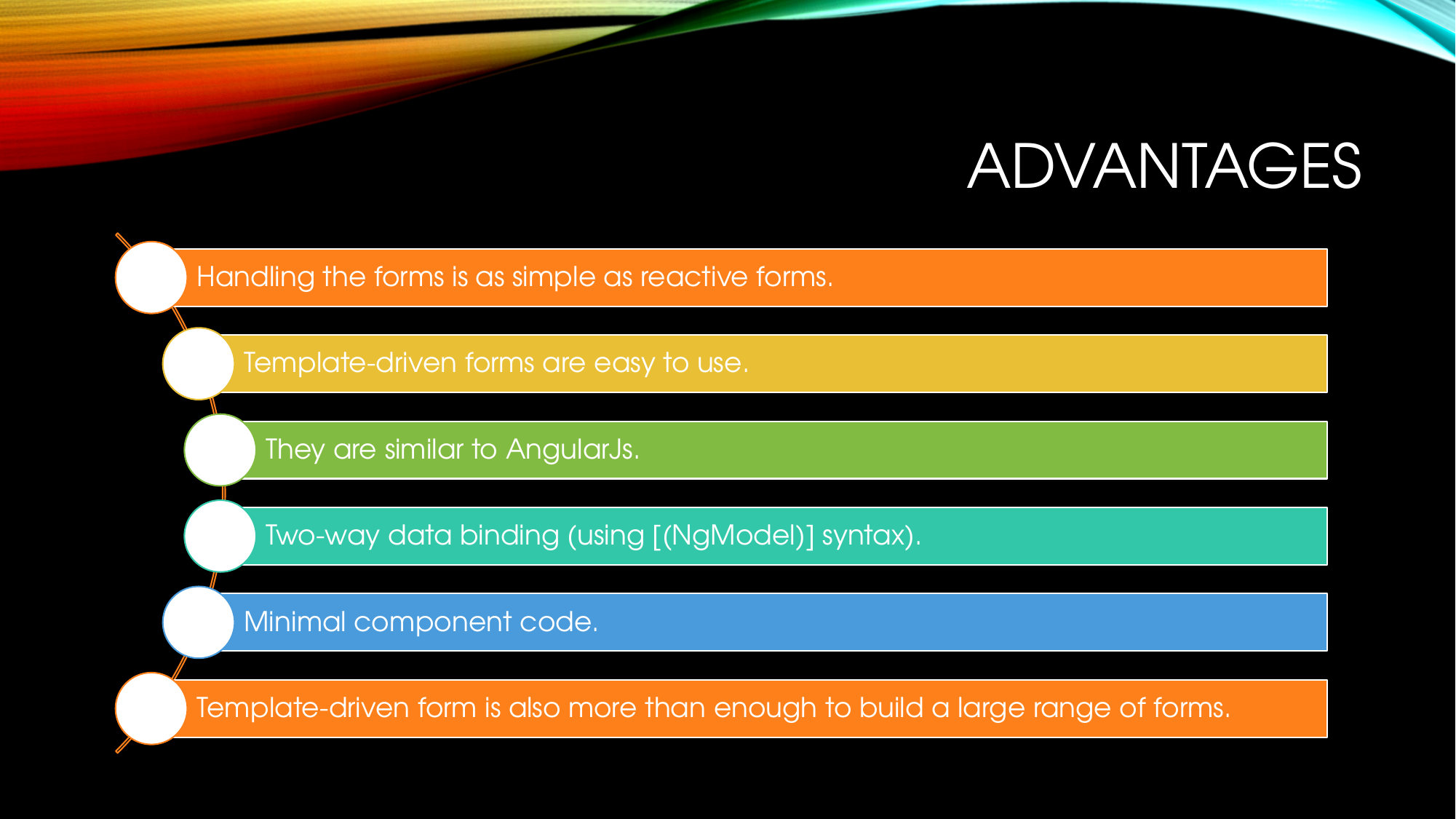

# Advantages
Handling the forms is as simple as reactive forms.
Template-driven forms are easy to use.
They are similar to AngularJs.
Two-way data binding (using [(NgModel)] syntax).
Minimal component code.
Template-driven form is also more than enough to build a large range of forms.